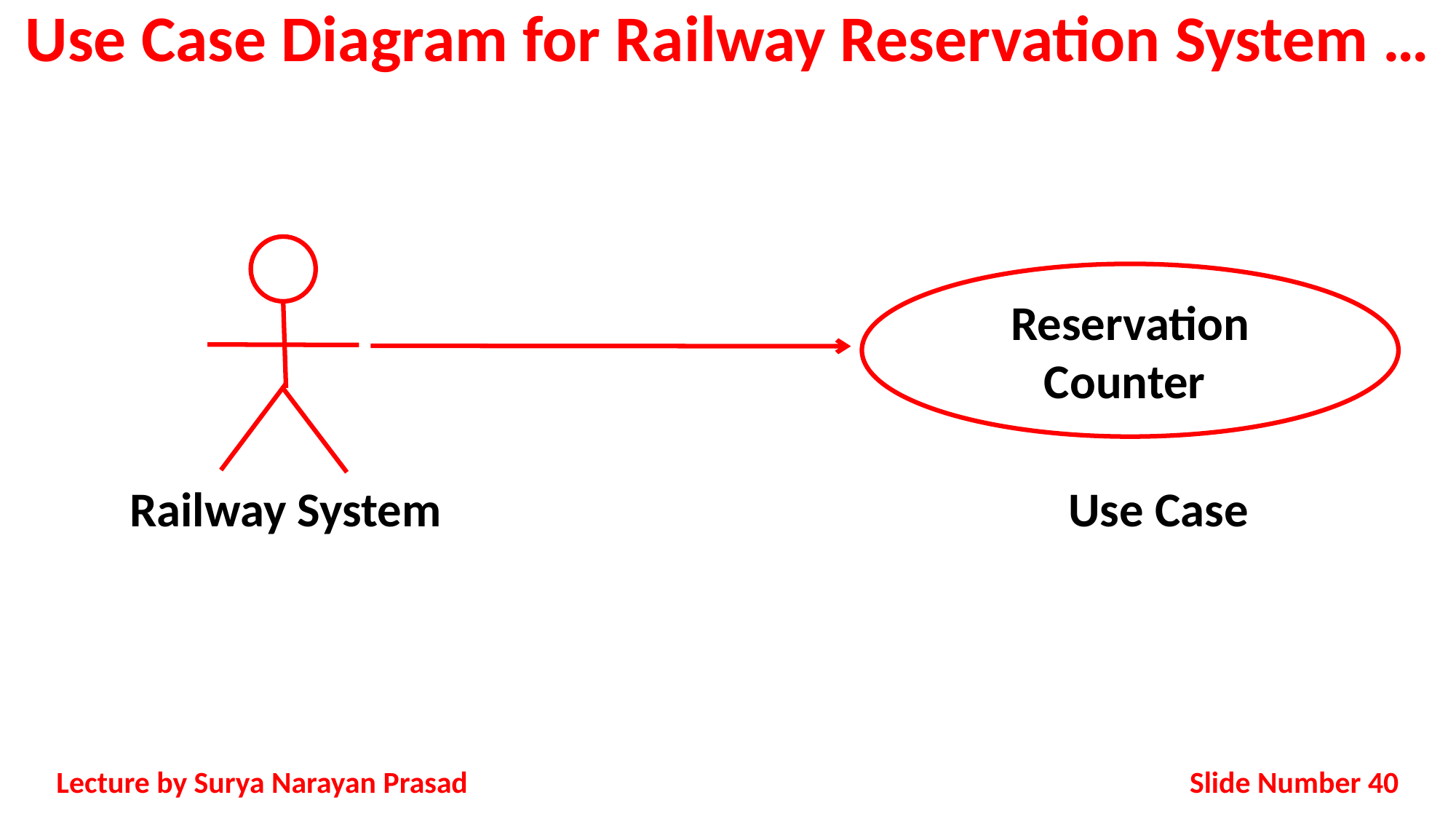

# Use Case Diagram for Railway Reservation System …

Railway System
Reservation Counter
Use Case
Slide Number 40
Lecture by Surya Narayan Prasad